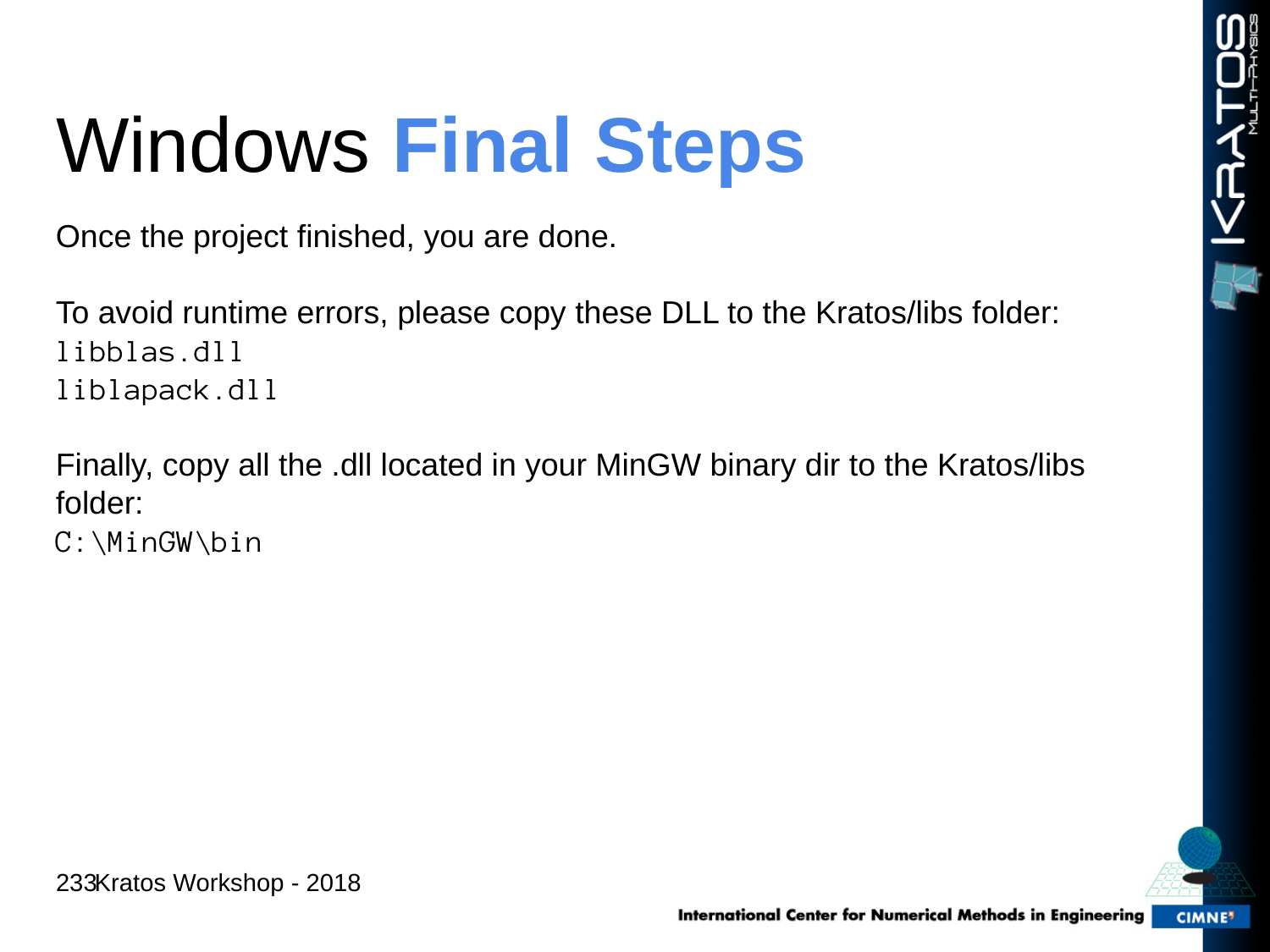

Windows Final Steps
Once the project finished, you are done.

To avoid runtime errors, please copy these DLL to the Kratos/libs folder:
libblas.dll
liblapack.dll
Finally, copy all the .dll located in your MinGW binary dir to the Kratos/libs folder:
C:\MinGW\bin

233
Kratos Workshop - 2018